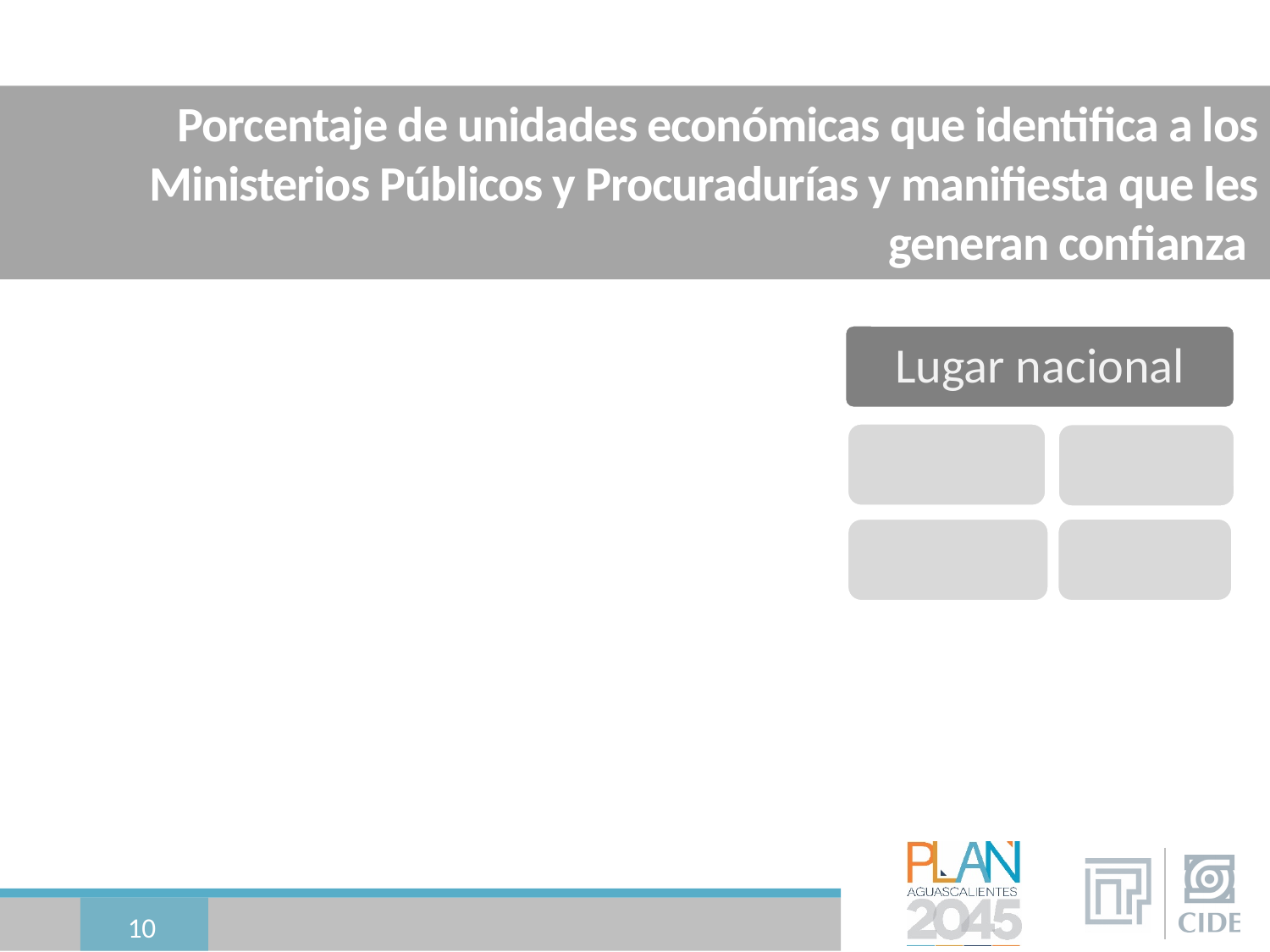

# Porcentaje de unidades económicas que identifica a los Ministerios Públicos y Procuradurías y manifiesta que les generan confianza

10